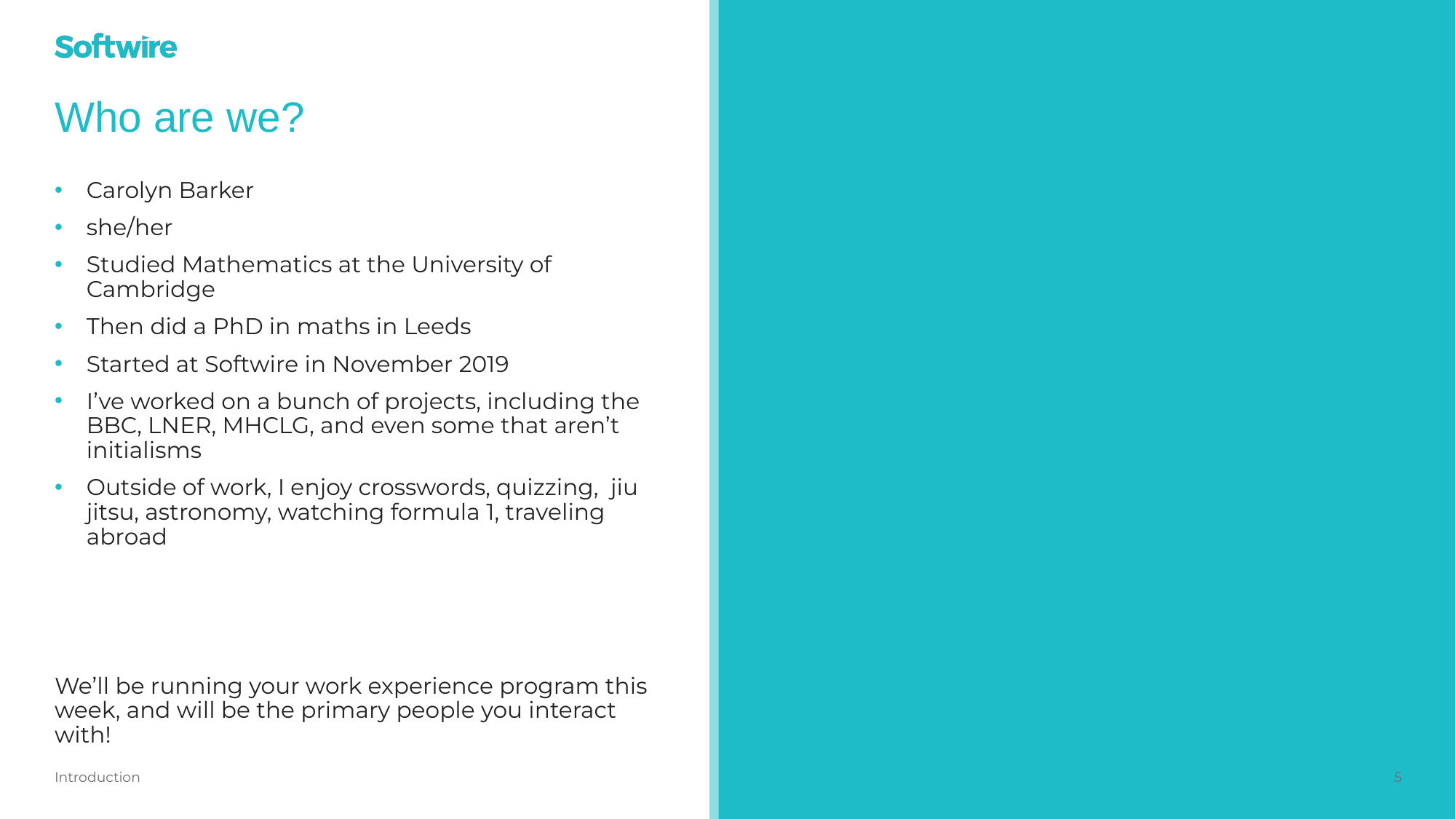

# Who are we?
Carolyn Barker
she/her
Studied Mathematics at the University of Cambridge
Then did a PhD in maths in Leeds
Started at Softwire in November 2019
I’ve worked on a bunch of projects, including the BBC, LNER, MHCLG, and even some that aren’t initialisms
Outside of work, I enjoy crosswords, quizzing,  jiu jitsu, astronomy, watching formula 1, traveling abroad

We’ll be running your work experience program this week, and will be the primary people you interact with!

Introduction
5